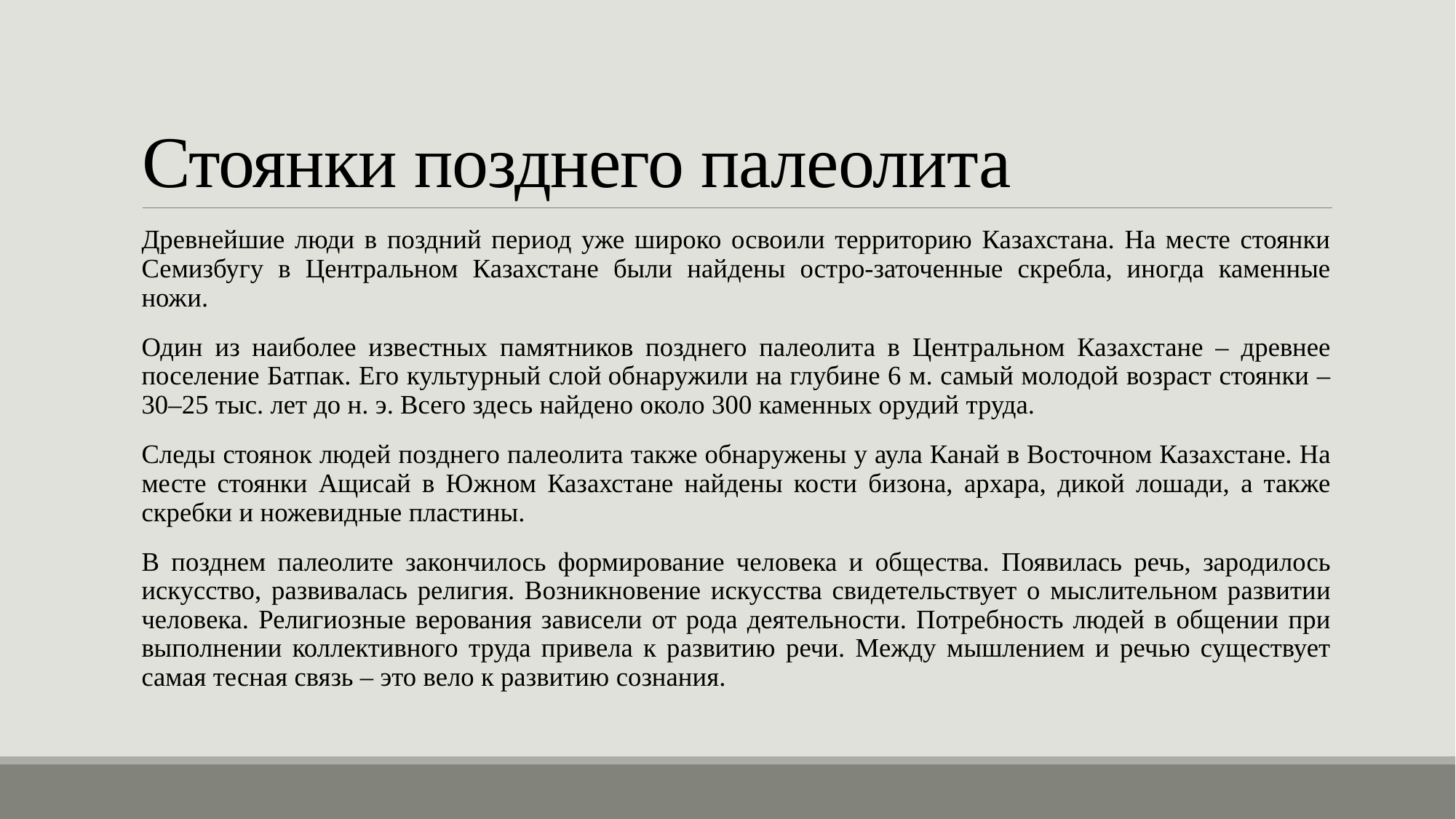

# Стоянки позднего палеолита
Древнейшие люди в поздний период уже широко освоили территорию Казахстана. На месте стоянки Семизбугу в Центральном Казахстане были найдены остро-заточенные скребла, иногда каменные ножи.
Один из наиболее известных памятников позднего палеолита в Центральном Казахстане – древнее поселение Батпак. Его культурный слой обнаружили на глубине 6 м. самый молодой возраст стоянки – 30–25 тыс. лет до н. э. Всего здесь найдено около 300 каменных орудий труда.
Следы стоянок людей позднего палеолита также обнаружены у аула Канай в Восточном Казахстане. На месте стоянки Ащисай в Южном Казахстане найдены кости бизона, архара, дикой лошади, а также скребки и ножевидные пластины.
В позднем палеолите закончилось формирование человека и общества. Появилась речь, зародилось искусство, развивалась религия. Возникновение искусства свидетельствует о мыслительном развитии человека. Религиозные верования зависели от рода деятельности. Потребность людей в общении при выполнении коллективного труда привела к развитию речи. Между мышлением и речью существует самая тесная связь – это вело к развитию сознания.